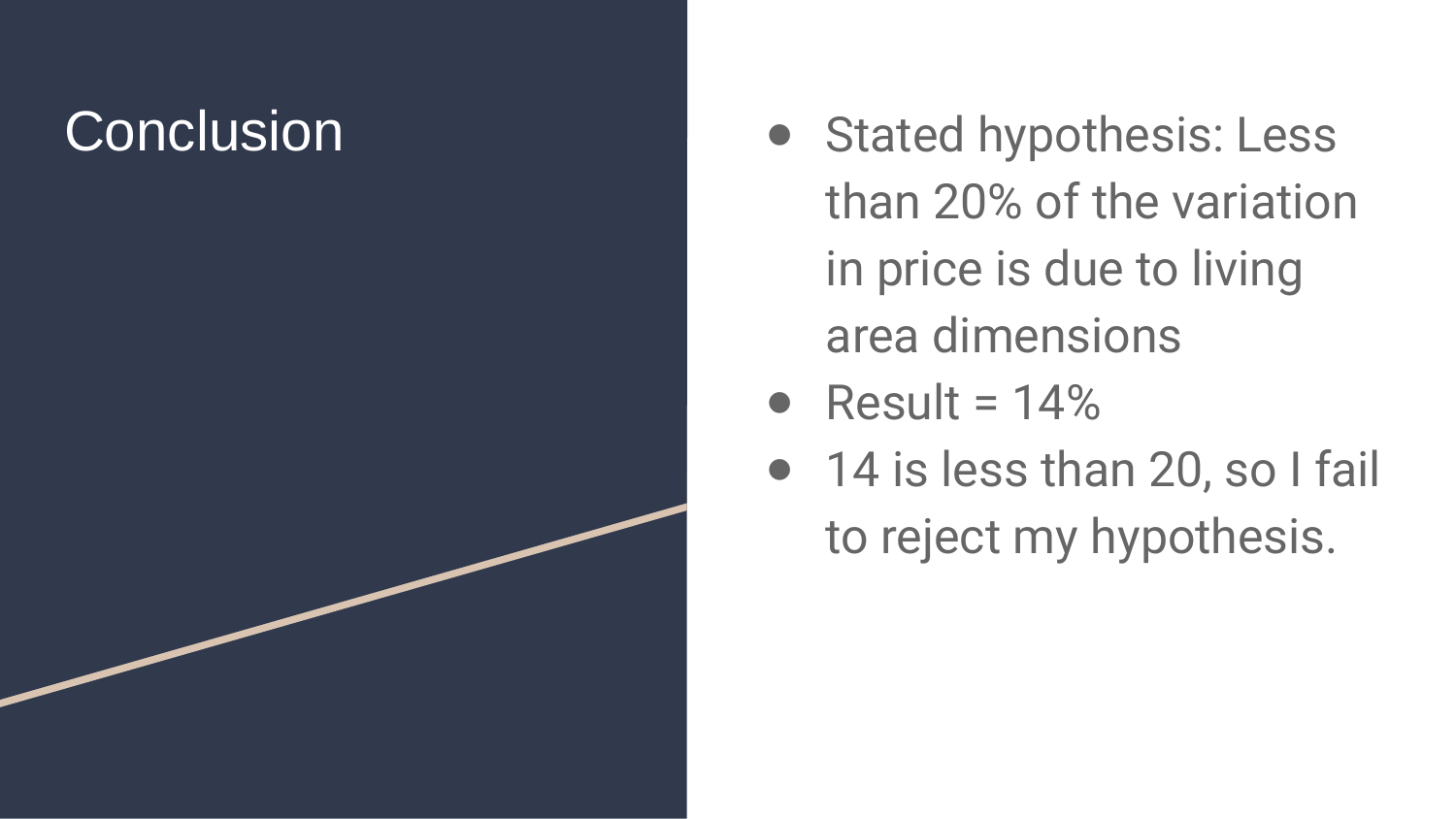

# Conclusion
Stated hypothesis: Less than 20% of the variation in price is due to living area dimensions
Result = 14%
14 is less than 20, so I fail to reject my hypothesis.